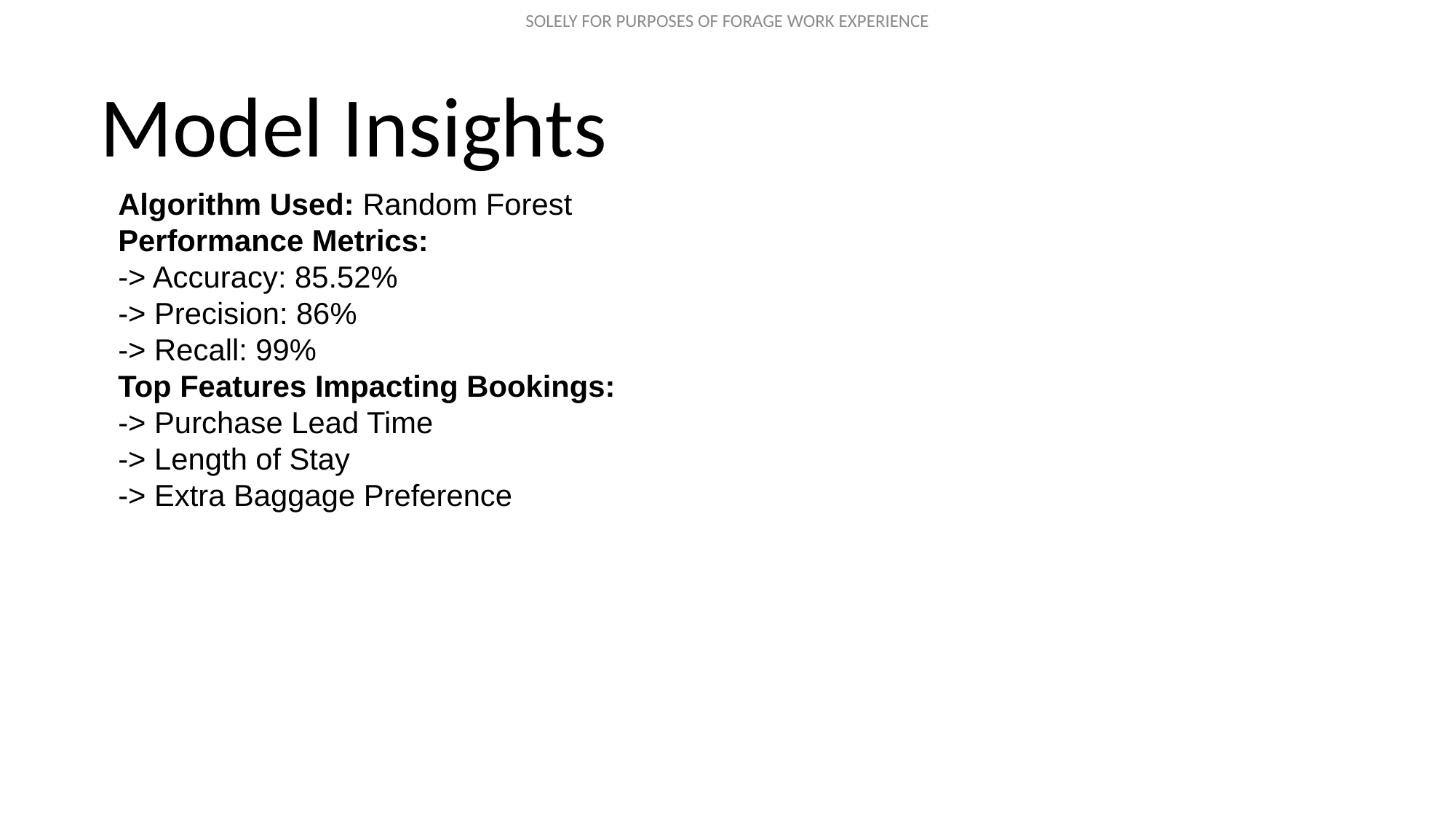

# Model Insights
Algorithm Used: Random Forest
Performance Metrics:
-> Accuracy: 85.52%
-> Precision: 86%
-> Recall: 99%
Top Features Impacting Bookings:
-> Purchase Lead Time
-> Length of Stay
-> Extra Baggage Preference